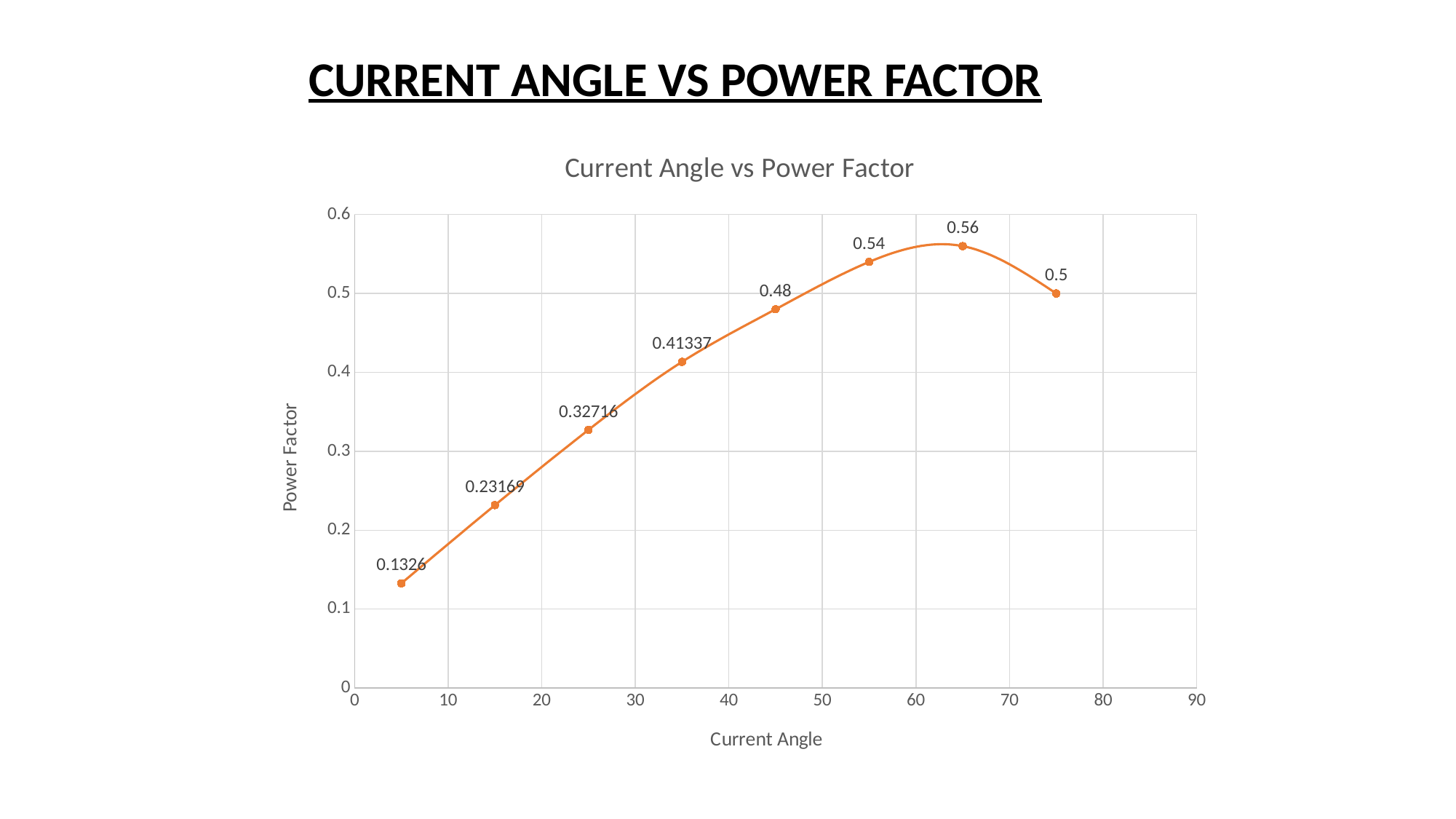

CURRENT ANGLE VS POWER FACTOR

### Chart: Current Angle vs Power Factor

| Category | Y-Values |
|---|---|